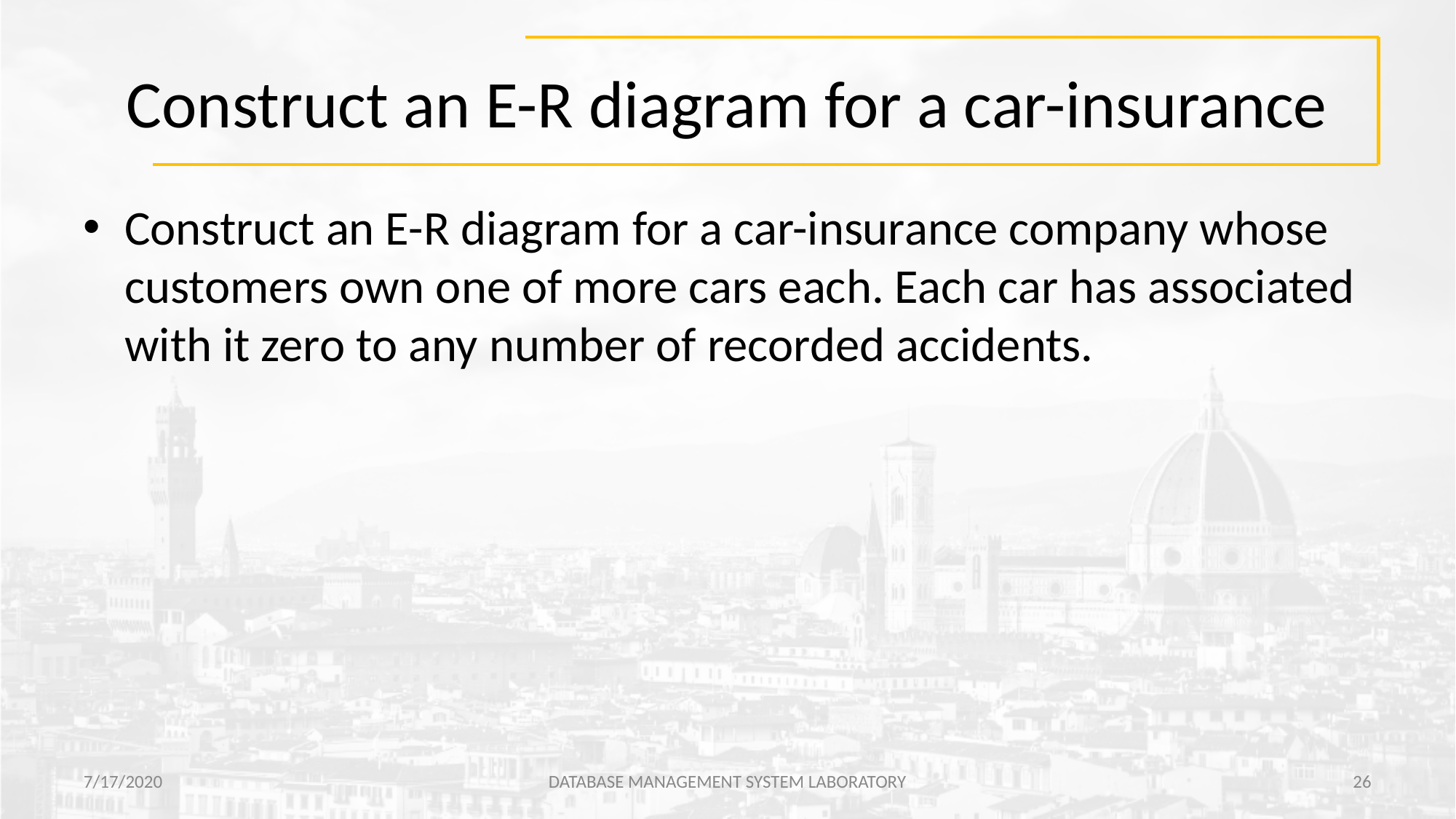

# Construct an E-R diagram for a car-insurance
Construct an E-R diagram for a car-insurance company whose customers own one of more cars each. Each car has associated with it zero to any number of recorded accidents.

7/17/2020
DATABASE MANAGEMENT SYSTEM LABORATORY
26